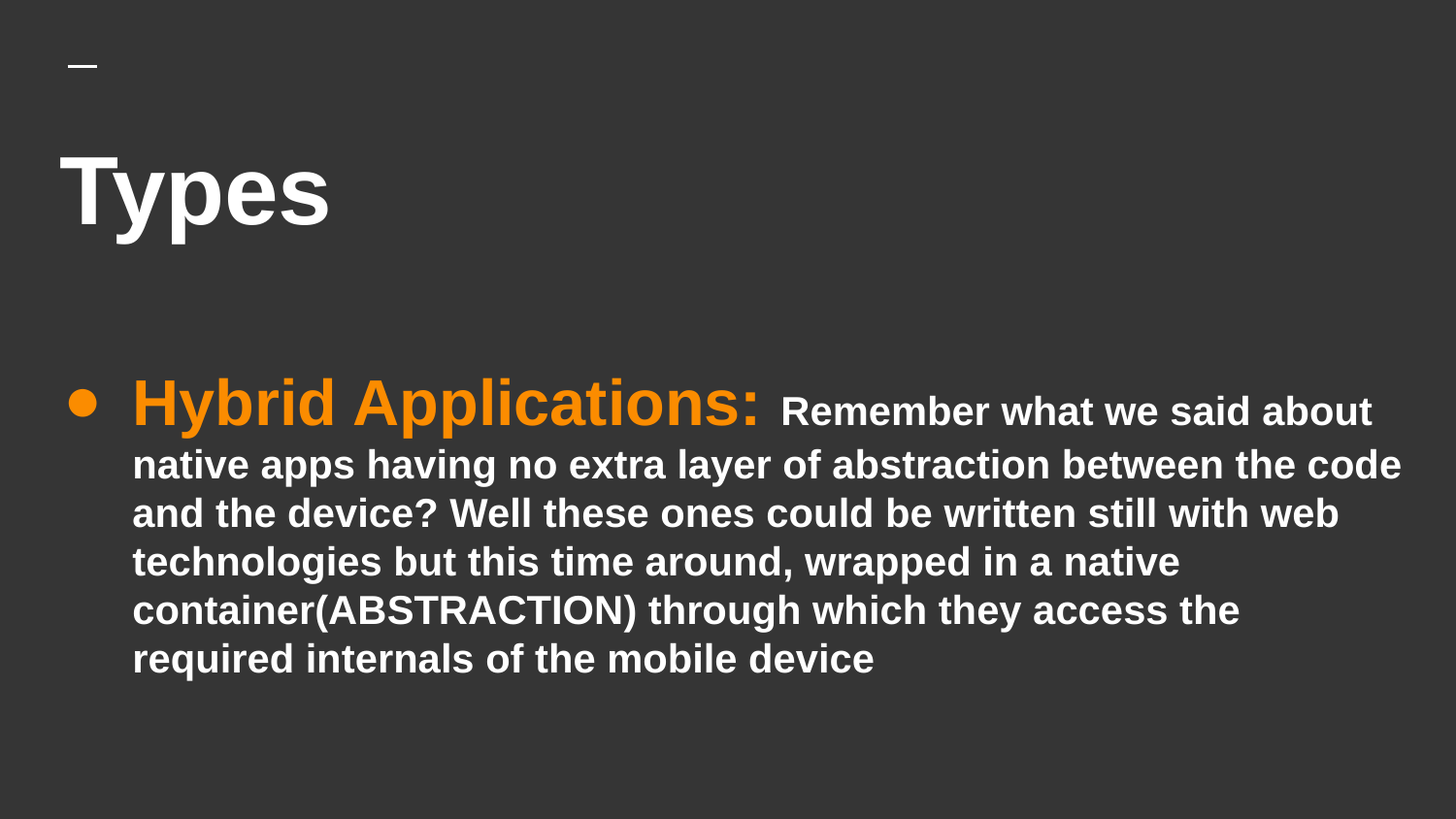

# Types

Hybrid Applications: Remember what we said about native apps having no extra layer of abstraction between the code and the device? Well these ones could be written still with web technologies but this time around, wrapped in a native container(ABSTRACTION) through which they access the required internals of the mobile device